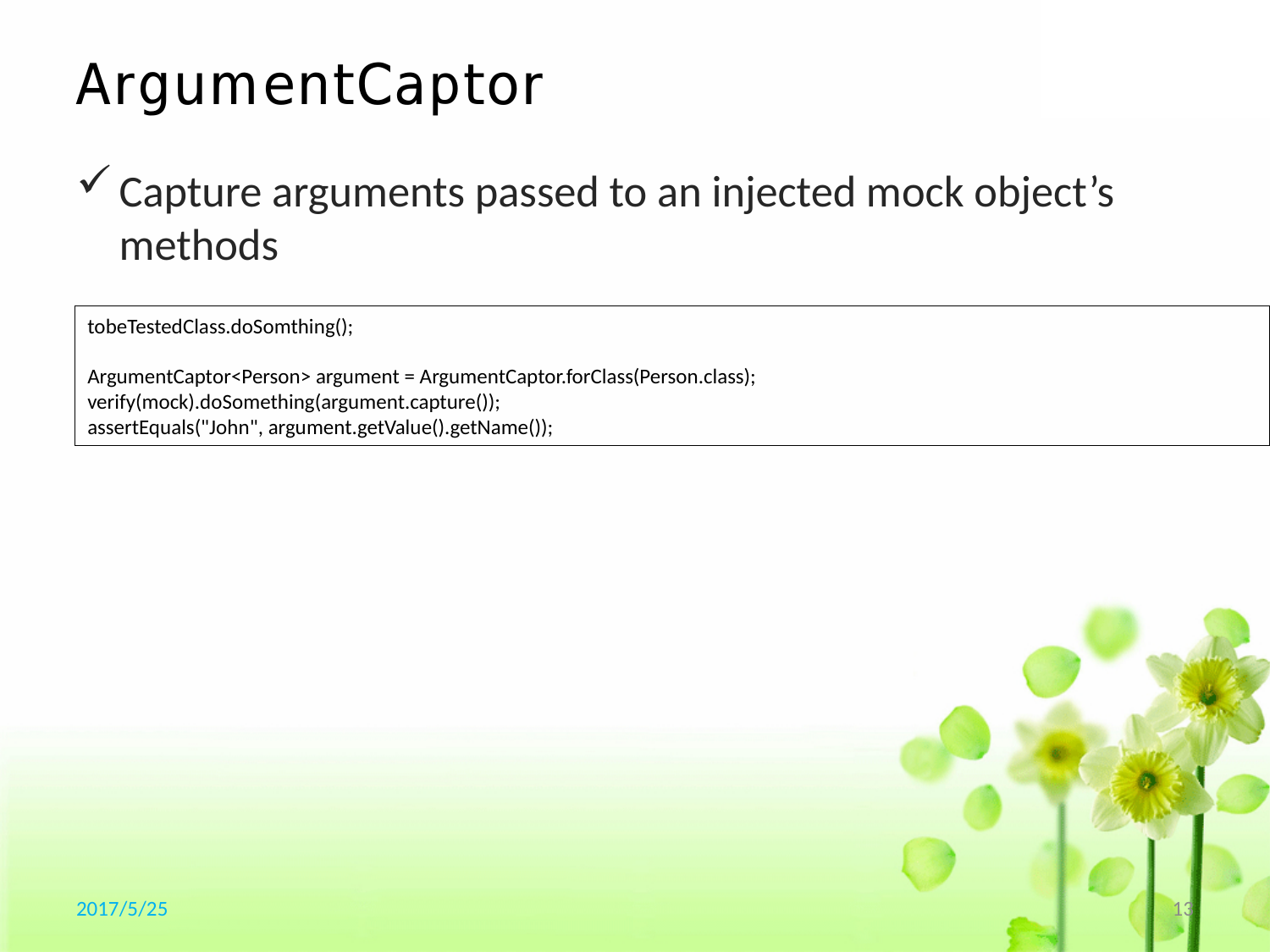

# ArgumentCaptor
Capture arguments passed to an injected mock object’s methods
tobeTestedClass.doSomthing();

ArgumentCaptor<Person> argument = ArgumentCaptor.forClass(Person.class);
verify(mock).doSomething(argument.capture());
assertEquals("John", argument.getValue().getName());
2017/5/25
13